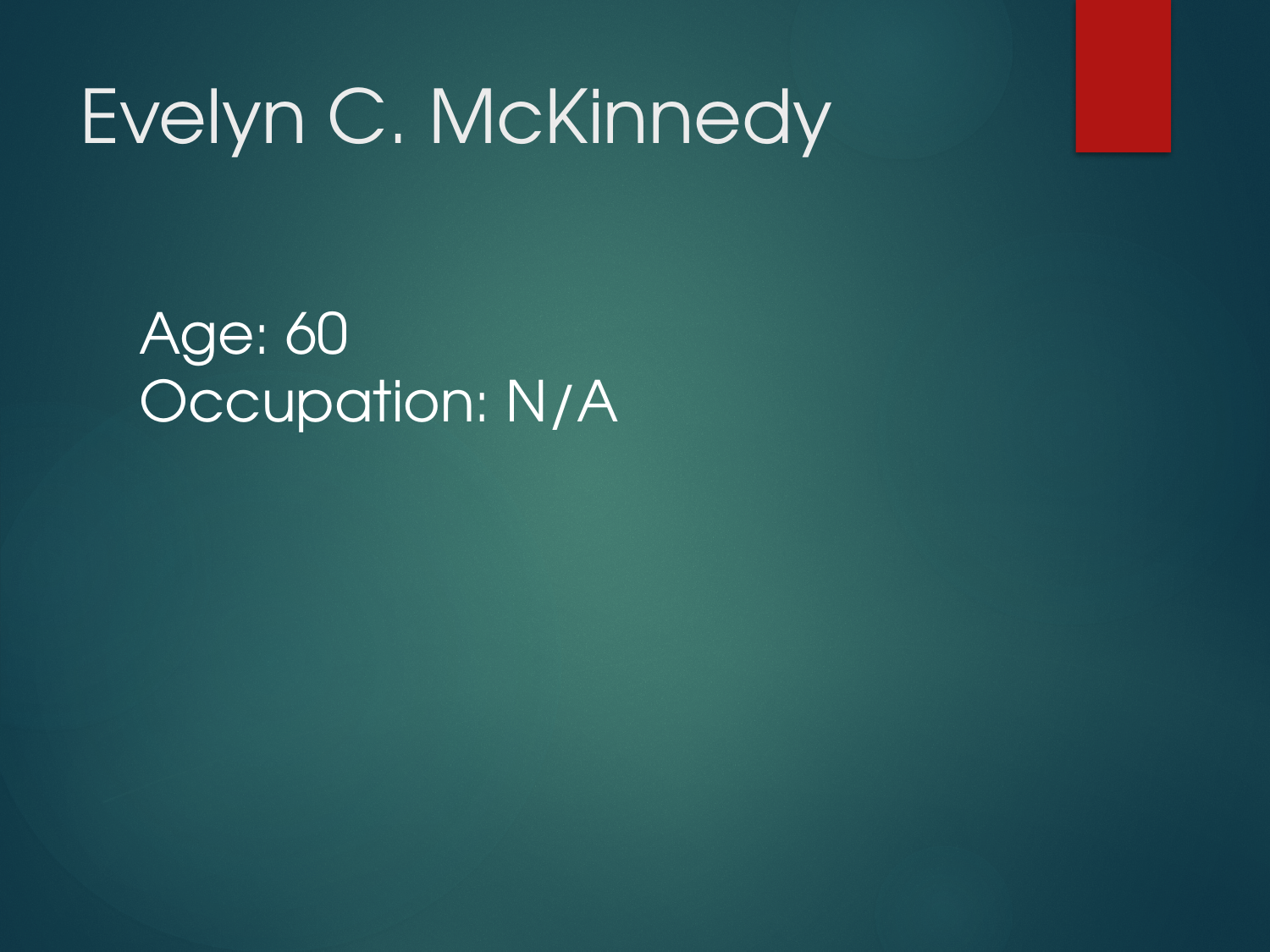

# Evelyn C. McKinnedy

Age: 60
Occupation: N/A